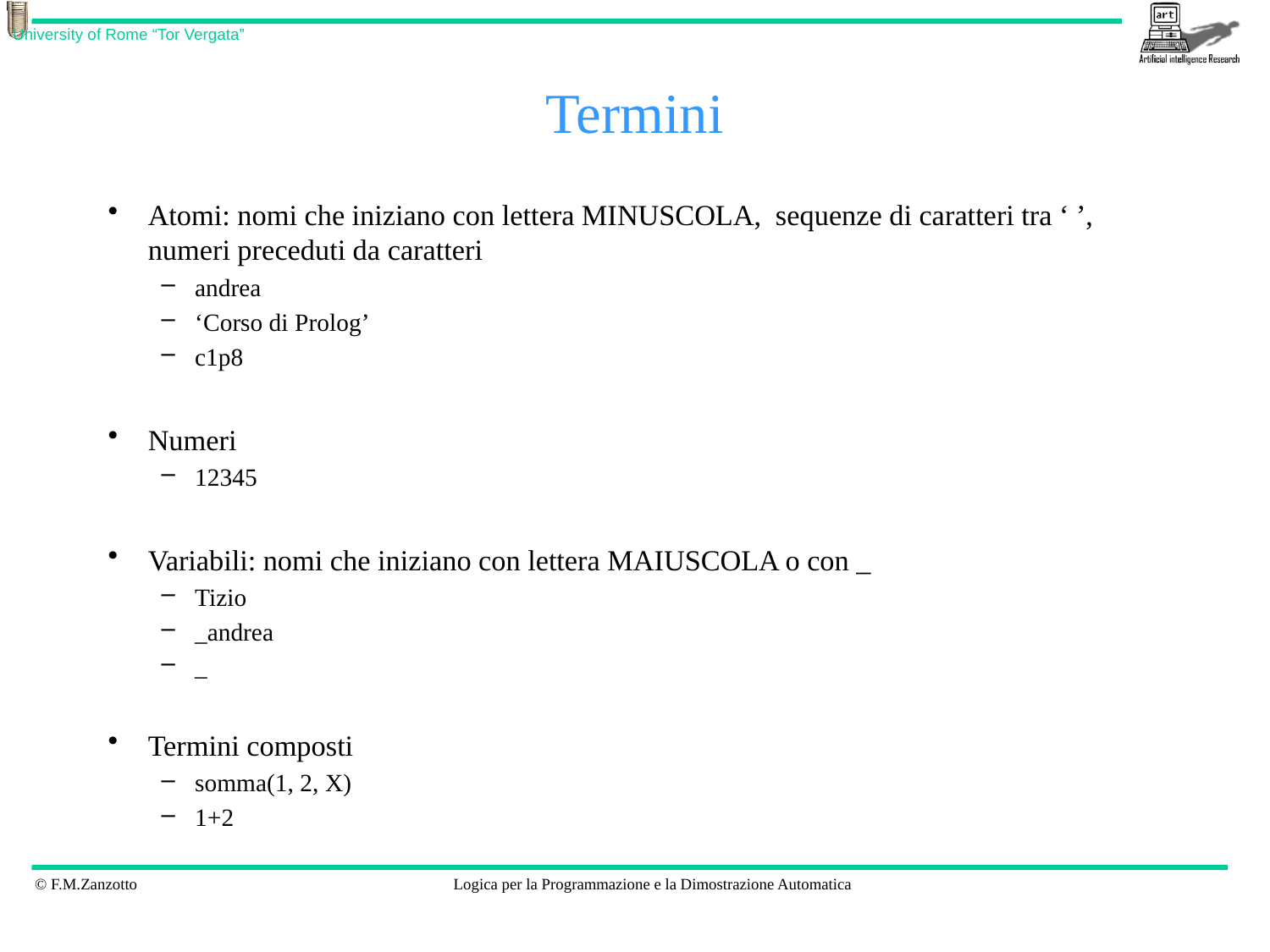

# Termini
Atomi: nomi che iniziano con lettera MINUSCOLA,  sequenze di caratteri tra ‘ ’, numeri preceduti da caratteri
andrea
‘Corso di Prolog’
c1p8

Numeri
12345

Variabili: nomi che iniziano con lettera MAIUSCOLA o con _
Tizio
_andrea
_

Termini composti
somma(1, 2, X)
1+2